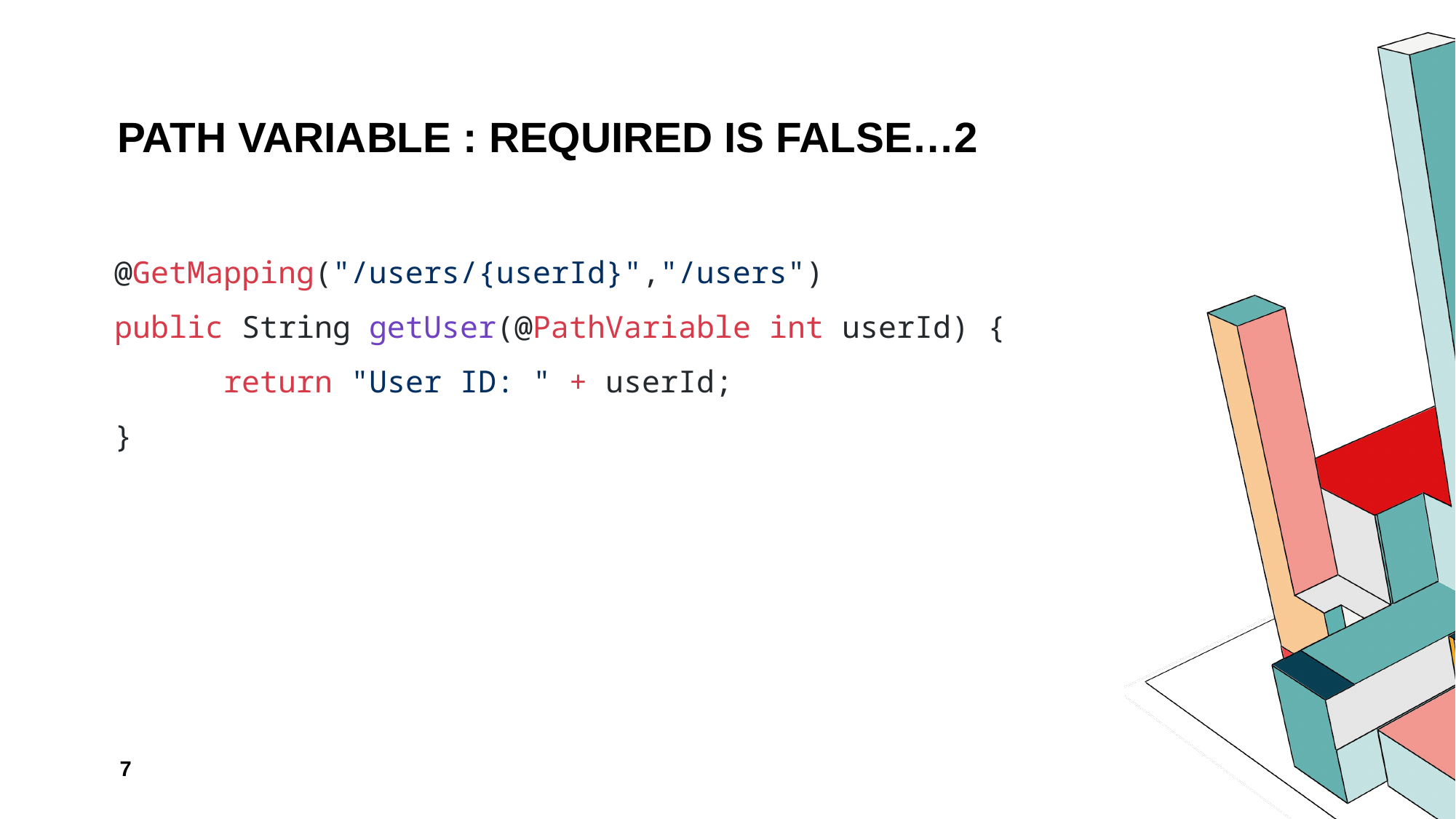

# Path Variable : Required is false…2
@GetMapping("/users/{userId}","/users")
public String getUser(@PathVariable int userId) {
 	return "User ID: " + userId;
}
7